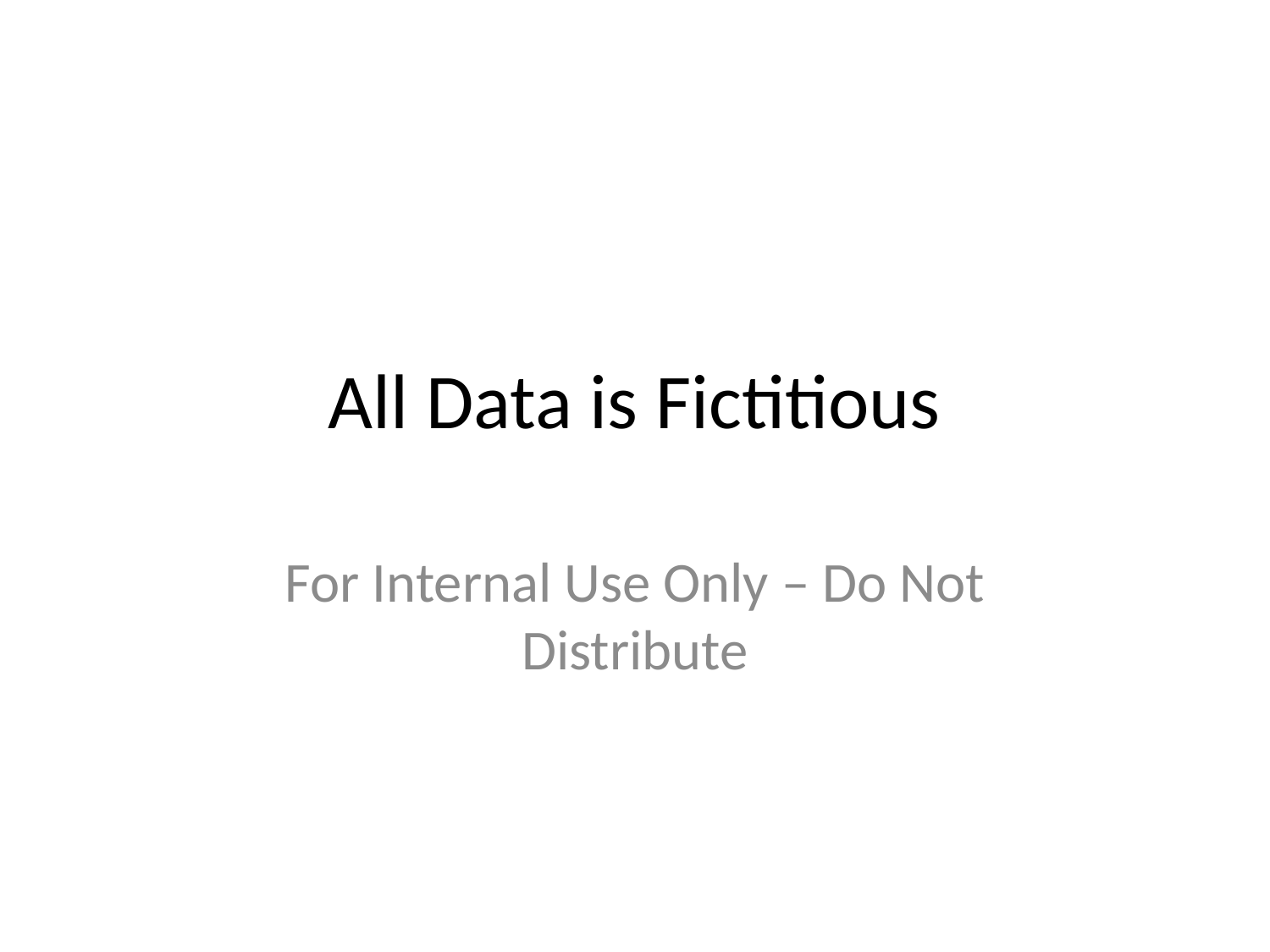

# All Data is Fictitious
For Internal Use Only – Do Not Distribute